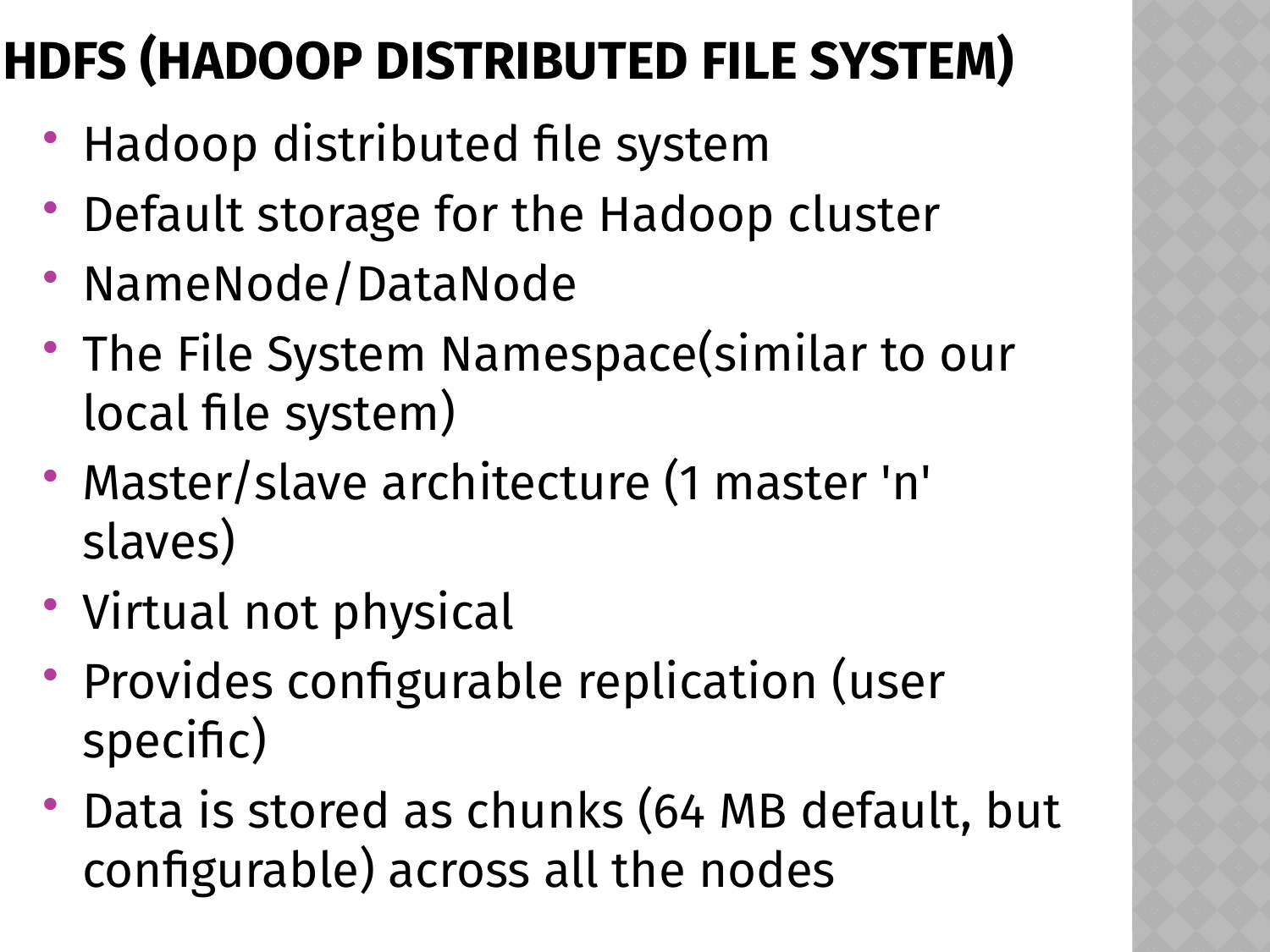

# HDFS (Hadoop Distributed File System)
Hadoop distributed file system
Default storage for the Hadoop cluster
NameNode/DataNode
The File System Namespace(similar to our local file system)
Master/slave architecture (1 master 'n' slaves)
Virtual not physical
Provides configurable replication (user specific)
Data is stored as chunks (64 MB default, but configurable) across all the nodes